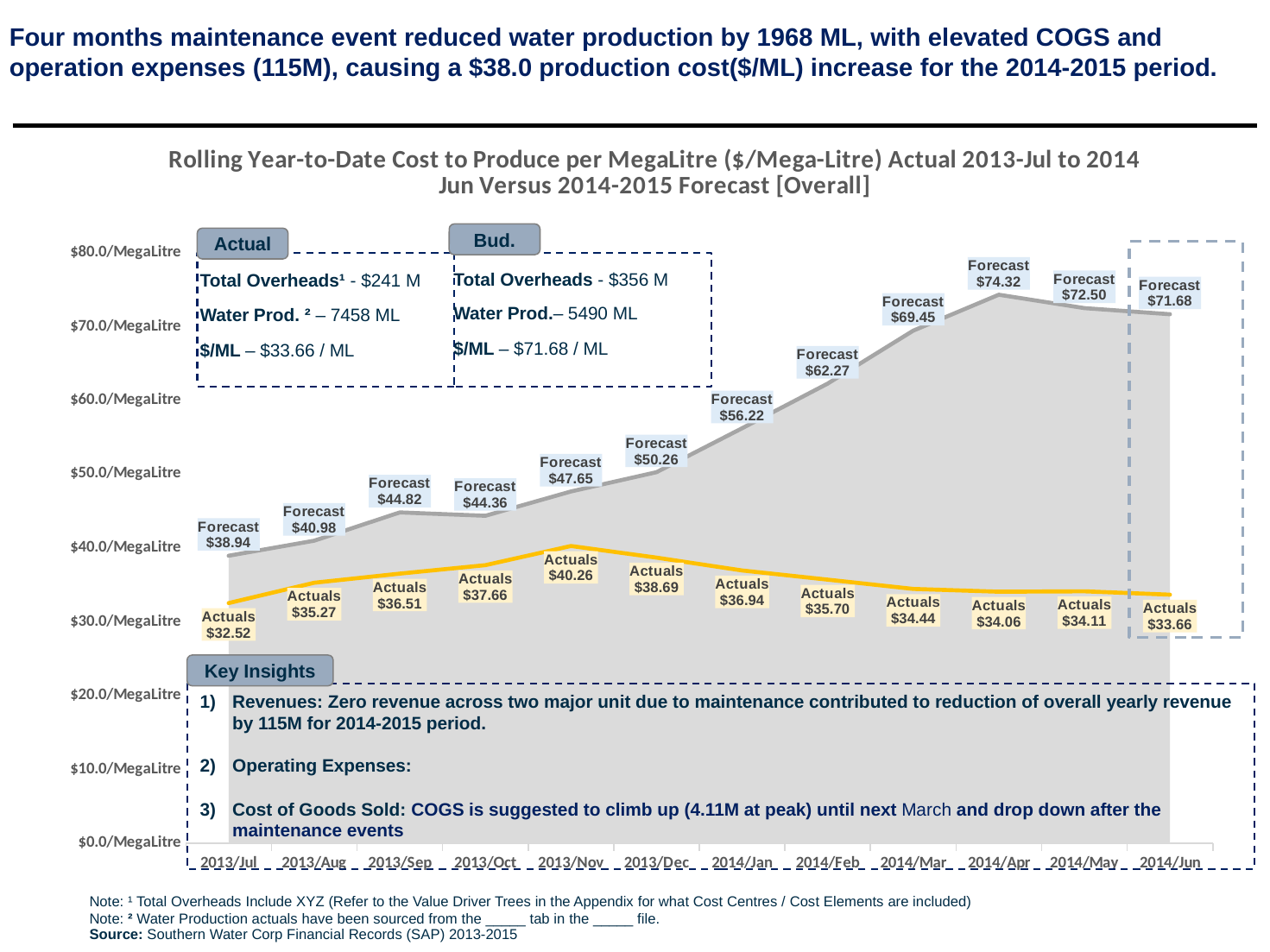

# Four months maintenance event reduced water production by 1968 ML, with elevated COGS and operation expenses (115M), causing a $38.0 production cost($/ML) increase for the 2014-2015 period.

### Chart: Rolling Year-to-Date Cost to Produce per MegaLitre ($/Mega-Litre) Actual 2013-Jul to 2014 Jun Versus 2014-2015 Forecast [Overall]

| Category |  |  |  |  |
|---|---|---|---|---|
| 2013/Jul | 38.943067984802724 | 32.51713711737181 | 38.943067984802724 | 32.51713711737181 |
| 2013/Aug | 40.982085995288685 | 35.274262321141215 | 40.982085995288685 | 35.274262321141215 |
| 2013/Sep | 44.81761917492116 | 36.512178207603895 | 44.81761917492116 | 36.512178207603895 |
| 2013/Oct | 44.361881339882686 | 37.65539791300889 | 44.361881339882686 | 37.65539791300889 |
| 2013/Nov | 47.65129266094906 | 40.26072151448753 | 47.65129266094906 | 40.26072151448753 |
| 2013/Dec | 50.26358078528938 | 38.6882070956209 | 50.26358078528938 | 38.6882070956209 |
| 2014/Jan | 56.222393729850936 | 36.941136420629164 | 56.222393729850936 | 36.941136420629164 |
| 2014/Feb | 62.27407617074063 | 35.69963830373049 | 62.27407617074063 | 35.69963830373049 |
| 2014/Mar | 69.44614414081524 | 34.4419628489632 | 69.44614414081524 | 34.4419628489632 |
| 2014/Apr | 74.31584783064314 | 34.05842584517771 | 74.31584783064314 | 34.05842584517771 |
| 2014/May | 72.4987115615005 | 34.114232796761726 | 72.4987115615005 | 34.114232796761726 |
| 2014/Jun | 71.67517138959883 | 33.657442894960795 | 71.67517138959883 | 33.657442894960795 |
Bud.
Actual

Total Overheads - $356 M
Total Overheads¹ - $241 M
Water Prod.– 5490 ML
Water Prod. ² – 7458 ML
$/ML – $71.68 / ML
$/ML – $33.66 / ML

Key Insights
Revenues: Zero revenue across two major unit due to maintenance contributed to reduction of overall yearly revenue by 115M for 2014-2015 period.

Operating Expenses:

Cost of Goods Sold: COGS is suggested to climb up (4.11M at peak) until next March and drop down after the maintenance events

Note: ¹ Total Overheads Include XYZ (Refer to the Value Driver Trees in the Appendix for what Cost Centres / Cost Elements are included)
Note: ² Water Production actuals have been sourced from the _____ tab in the _____ file.
Source: Southern Water Corp Financial Records (SAP) 2013-2015